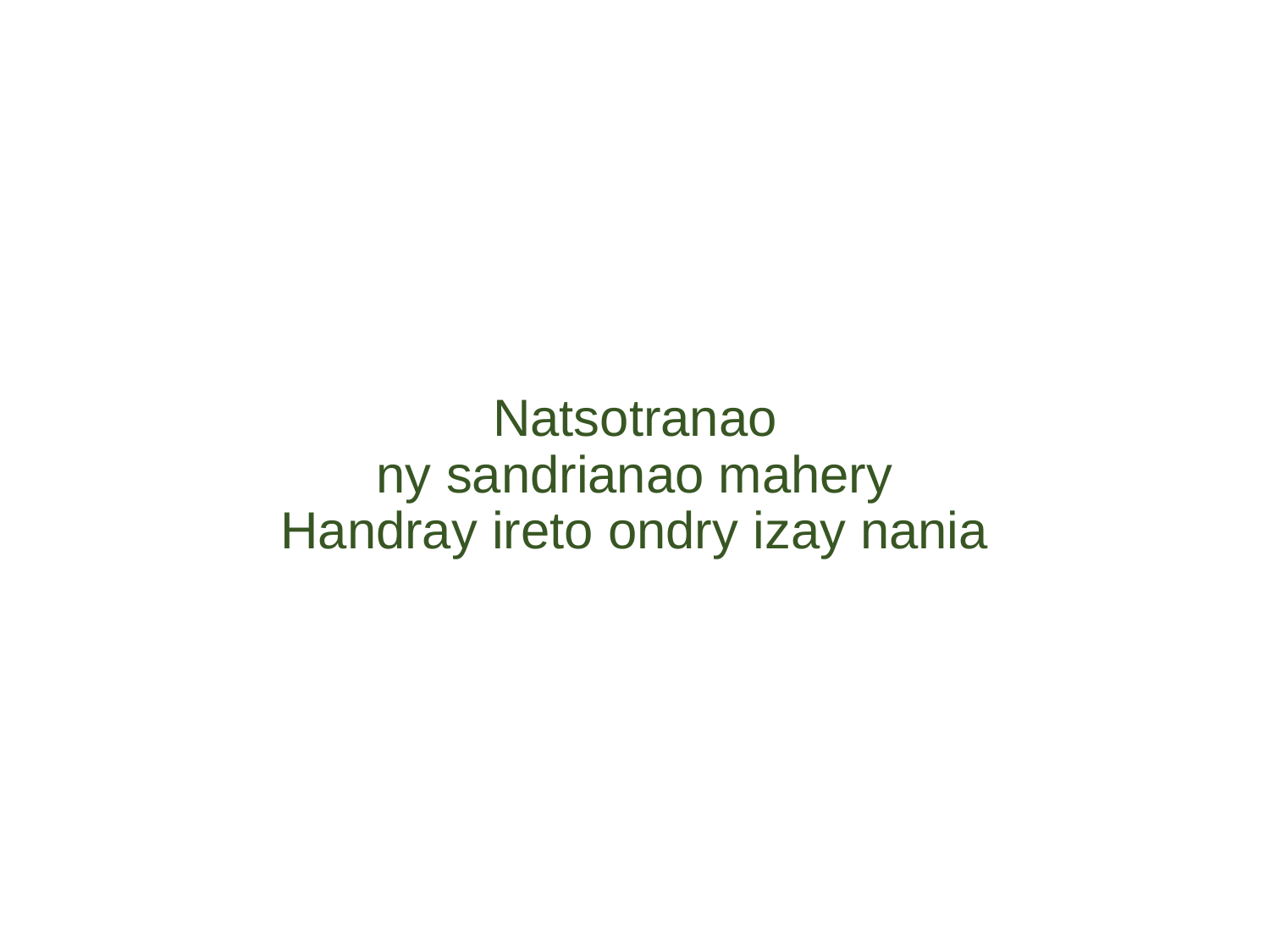

# Natsotranao ny sandrianao mahery Handray ireto ondry izay nania